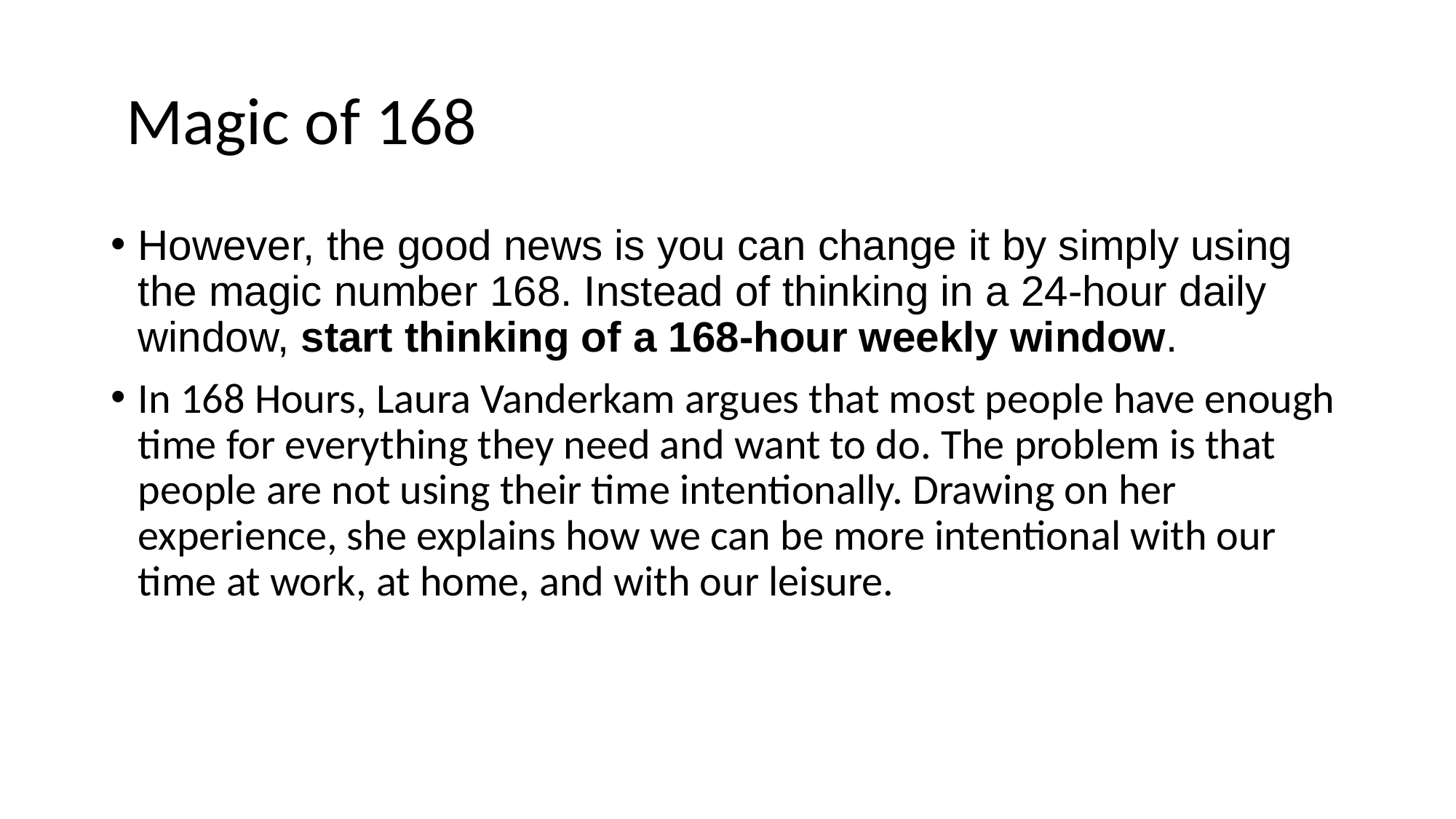

# Magic of 168
However, the good news is you can change it by simply using the magic number 168. Instead of thinking in a 24-hour daily window, start thinking of a 168-hour weekly window.
In 168 Hours, Laura Vanderkam argues that most people have enough time for everything they need and want to do. The problem is that people are not using their time intentionally. Drawing on her experience, she explains how we can be more intentional with our time at work, at home, and with our leisure.